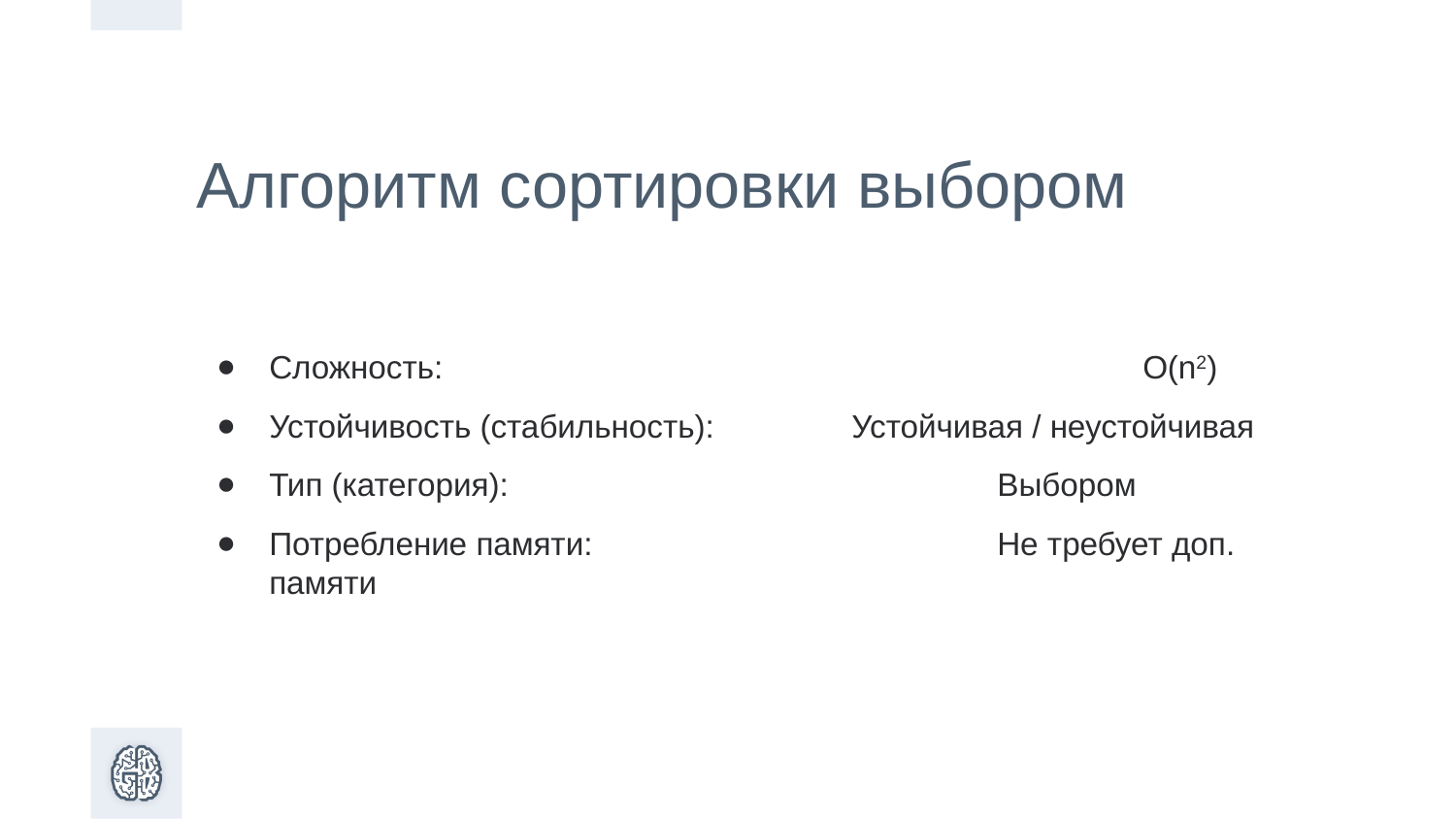

Алгоритм сортировки выбором
Сложность: 					O(n2)
Устойчивость (стабильность):	Устойчивая / неустойчивая
Тип (категория):				Выбором
Потребление памяти:			Не требует доп. памяти